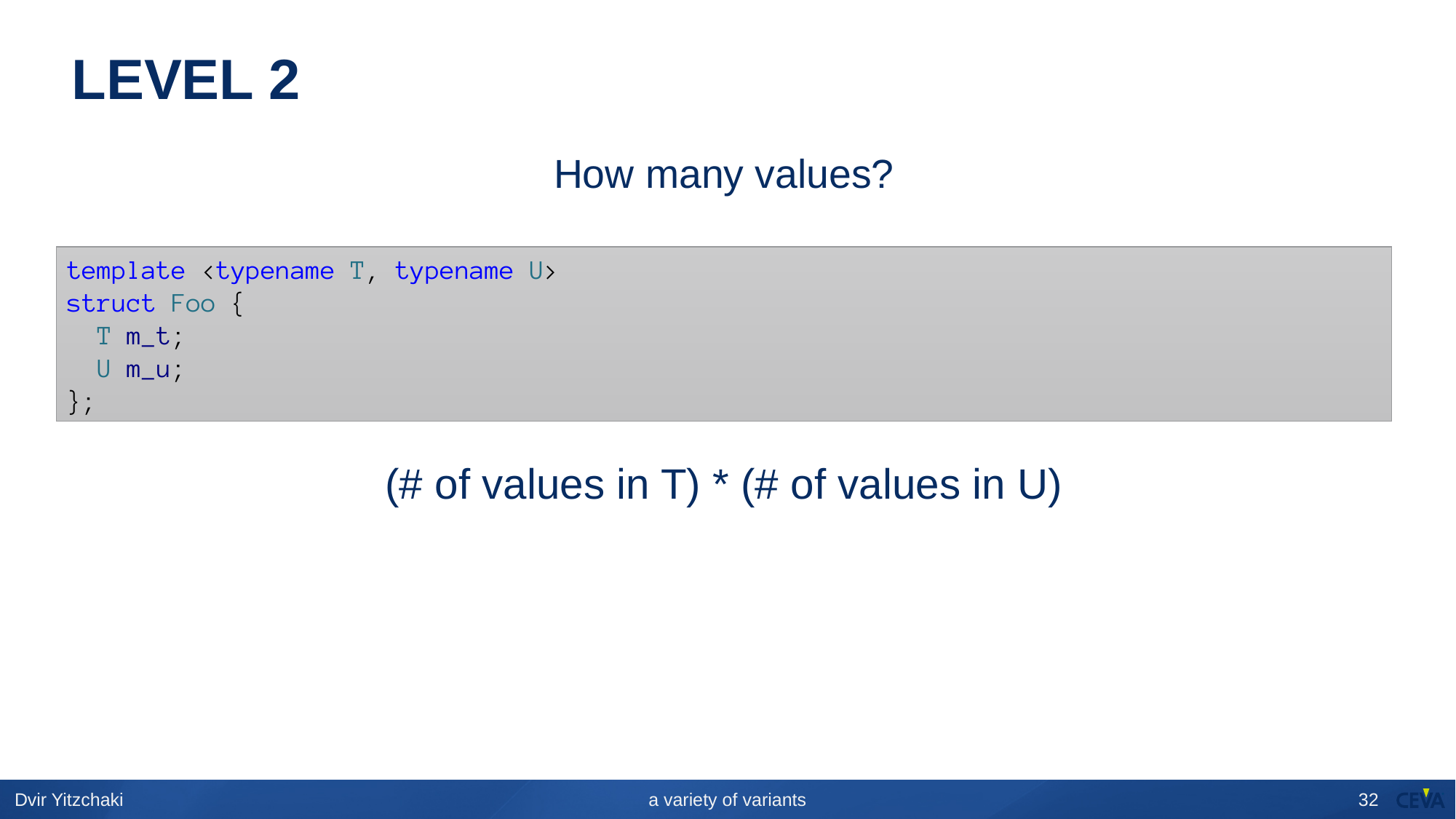

# LEVEL 2
How many values?
template <typename T, typename U>
struct Foo {
  T m_t;
  U m_u;
};
(# of values in T) * (# of values in U)